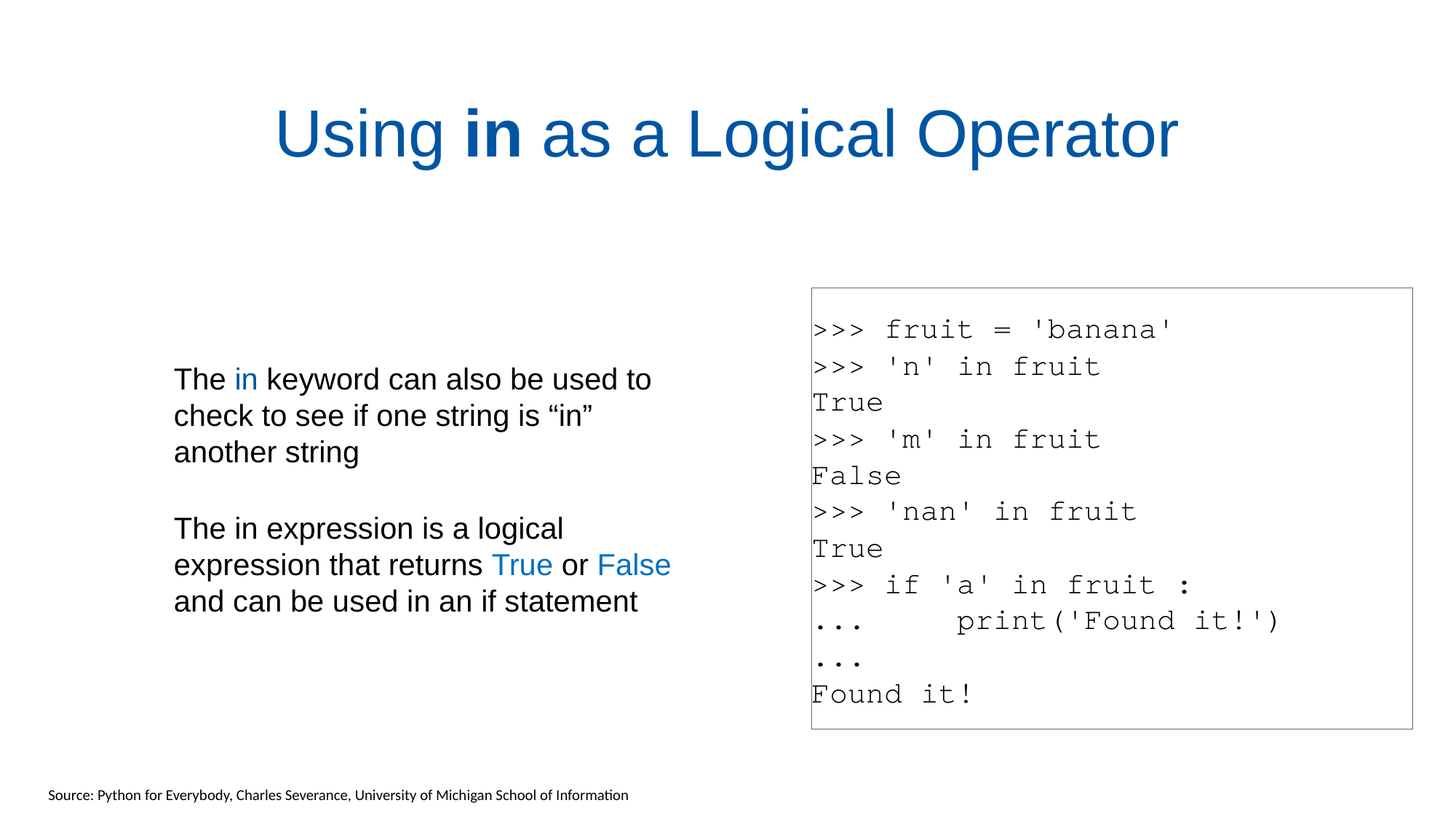

# Using in as a Logical Operator
The in keyword can also be used to check to see if one string is “in” another string
The in expression is a logical expression that returns True or False and can be used in an if statement
>>> fruit = 'banana'
>>> 'n' in fruit
True
>>> 'm' in fruit
False
>>> 'nan' in fruit
True
>>> if 'a' in fruit :
...     print('Found it!')
...
Found it!
Source: Python for Everybody, Charles Severance, University of Michigan School of Information